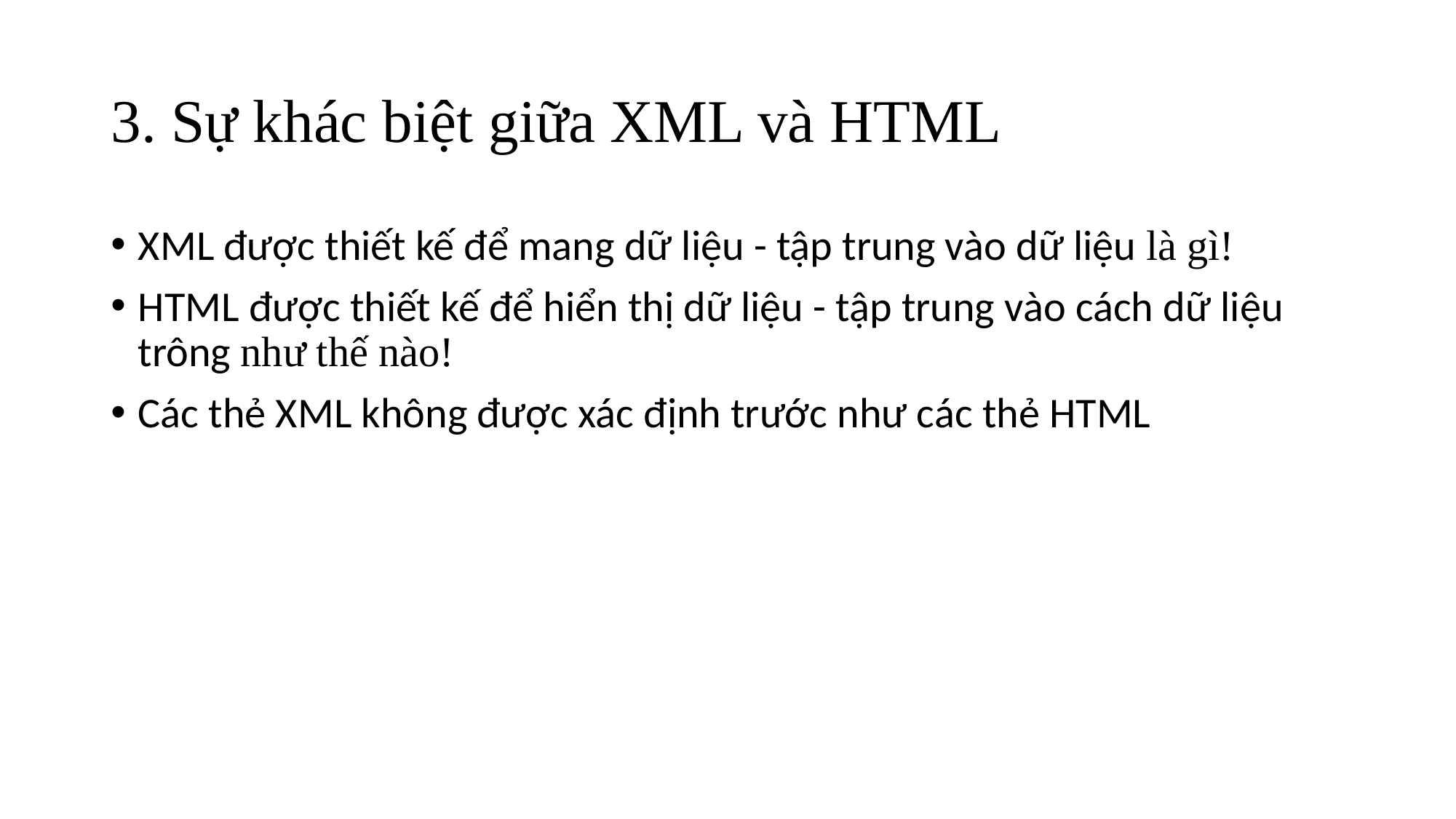

# 3. Sự khác biệt giữa XML và HTML
XML được thiết kế để mang dữ liệu - tập trung vào dữ liệu là gì!
HTML được thiết kế để hiển thị dữ liệu - tập trung vào cách dữ liệu trông như thế nào!
Các thẻ XML không được xác định trước như các thẻ HTML